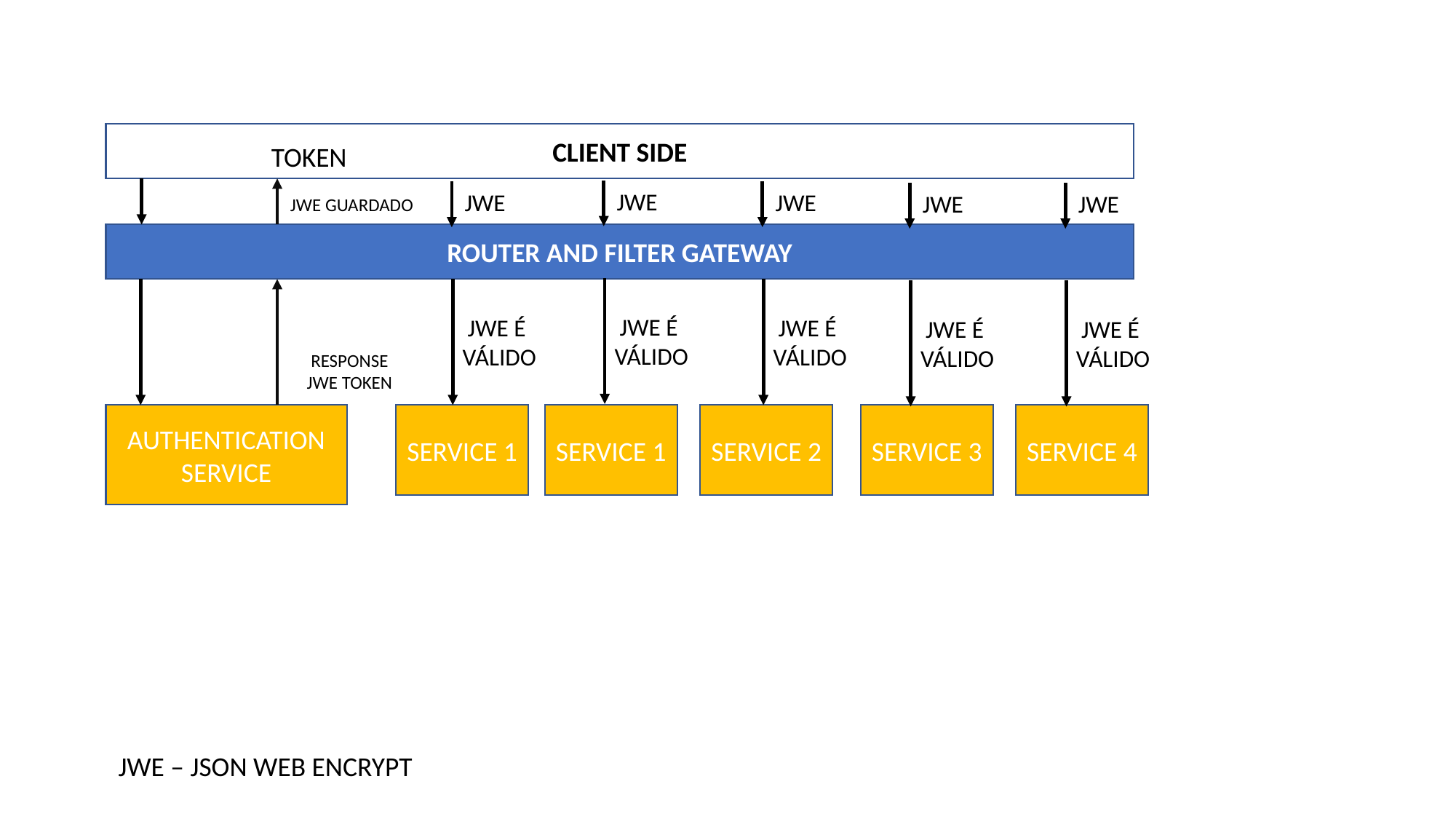

CLIENT SIDE
TOKEN
JWE
JWE
JWE
JWE
JWE
JWE GUARDADO
ROUTER AND FILTER GATEWAY
JWE É
VÁLIDO
JWE É
VÁLIDO
JWE É
VÁLIDO
JWE É
VÁLIDO
JWE É
VÁLIDO
RESPONSE
JWE TOKEN
AUTHENTICATION SERVICE
SERVICE 1
SERVICE 1
SERVICE 2
SERVICE 3
SERVICE 4
JWE – JSON WEB ENCRYPT